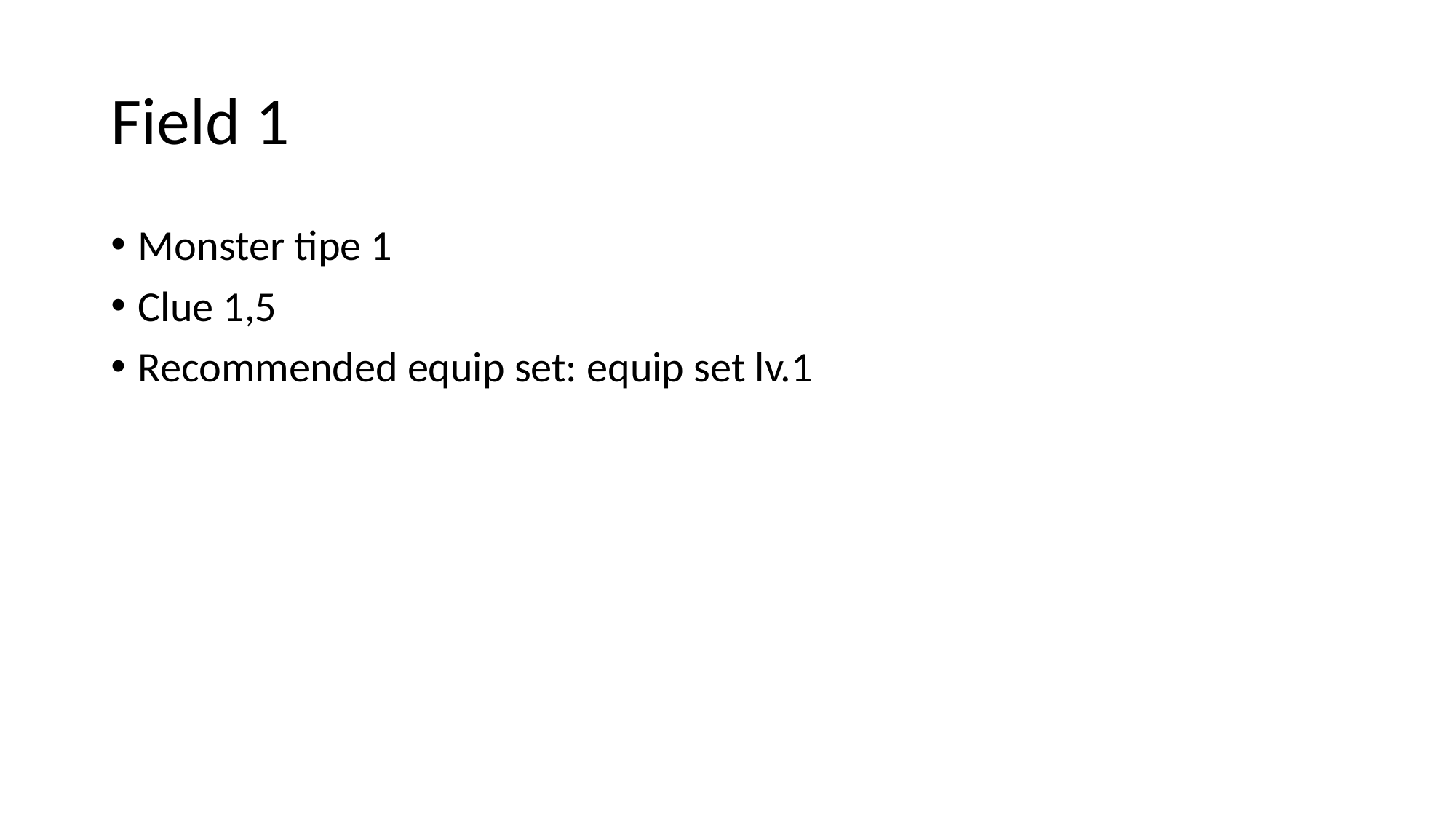

# Field 1
Monster tipe 1
Clue 1,5
Recommended equip set: equip set lv.1